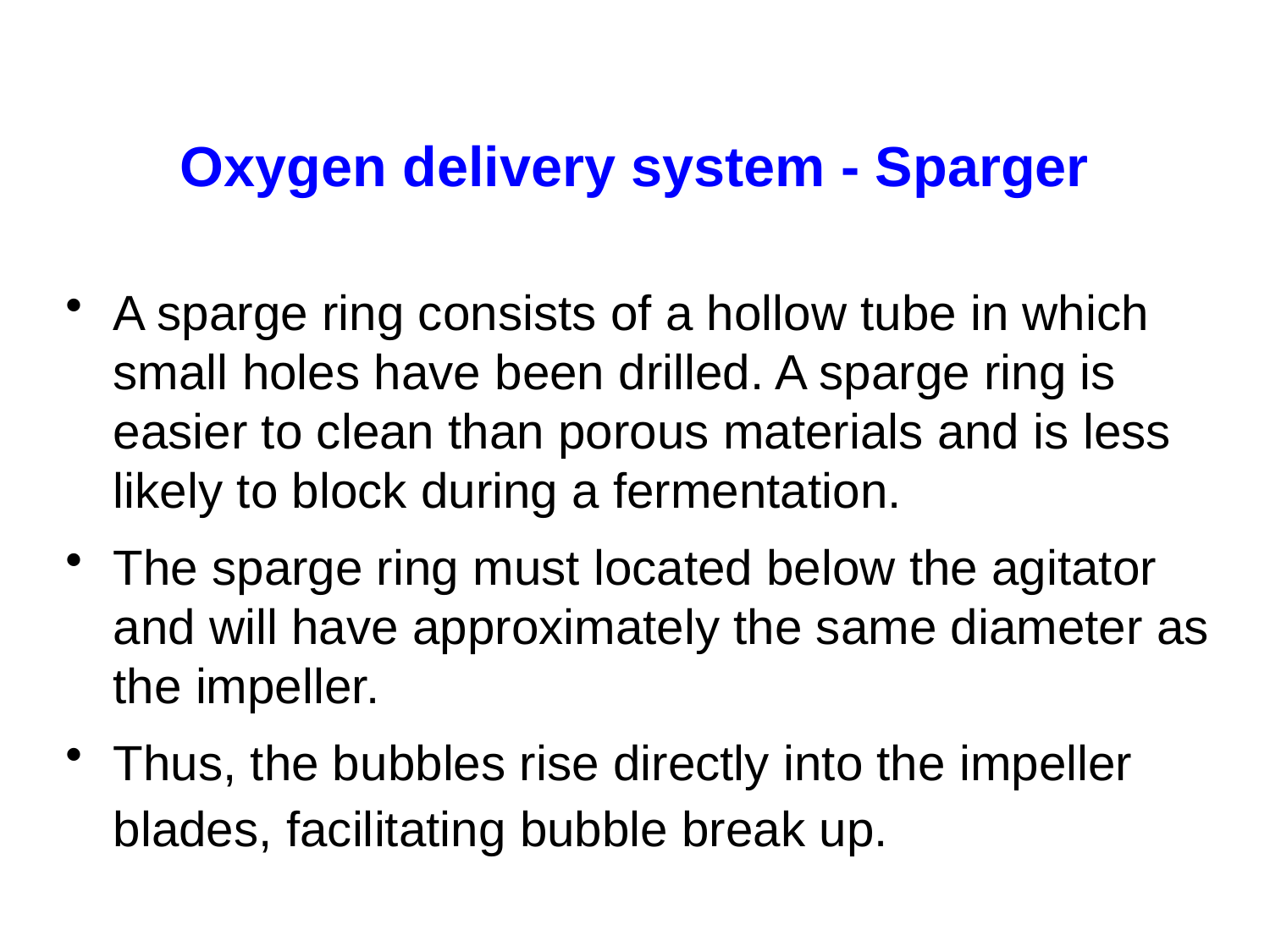

# Oxygen delivery system - Sparger
A sparge ring consists of a hollow tube in which small holes have been drilled. A sparge ring is easier to clean than porous materials and is less likely to block during a fermentation.
The sparge ring must located below the agitator and will have approximately the same diameter as the impeller.
Thus, the bubbles rise directly into the impeller blades, facilitating bubble break up.